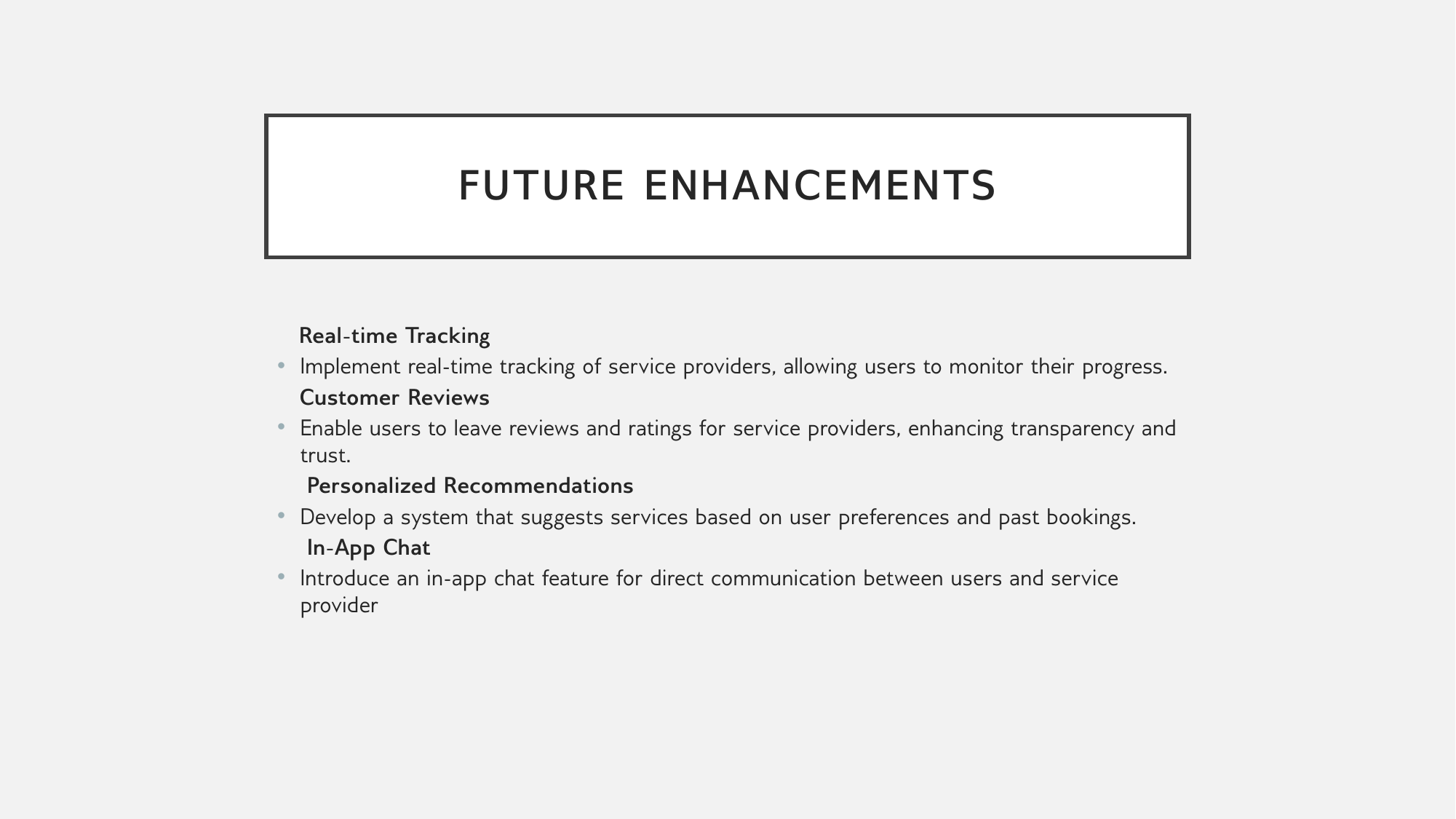

# Future Enhancements
            Real-time Tracking
Implement real-time tracking of service providers, allowing users to monitor their progress.
   Customer Reviews
Enable users to leave reviews and ratings for service providers, enhancing transparency and trust.
    Personalized Recommendations
Develop a system that suggests services based on user preferences and past bookings.
    In-App Chat
Introduce an in-app chat feature for direct communication between users and service provider